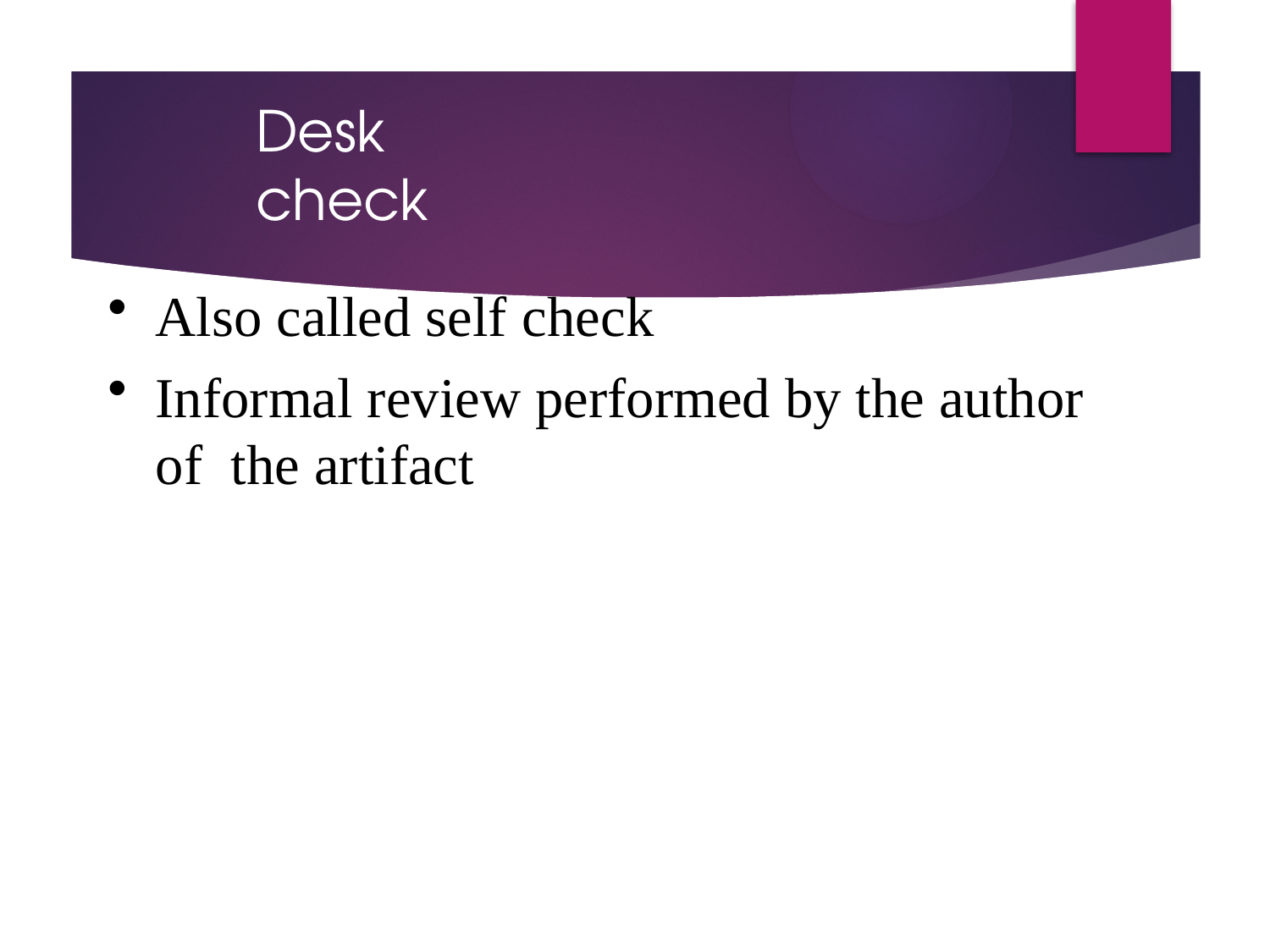

# Desk check
Also called self check
Informal review performed by the author of  the artifact